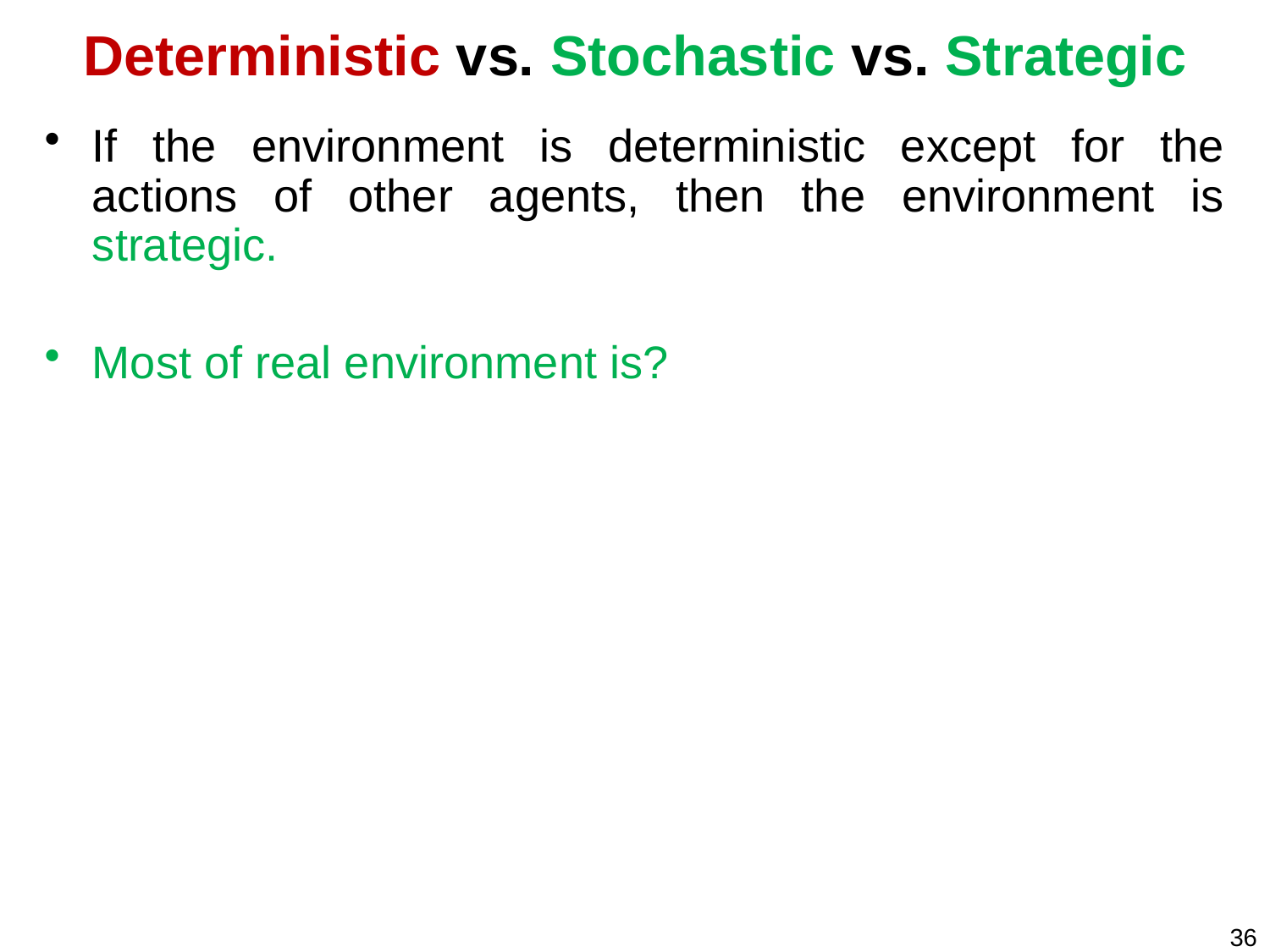

# Deterministic vs. Stochastic vs. Strategic
If the environment is deterministic except for the actions of other agents, then the environment is strategic.

Most of real environment is?

36